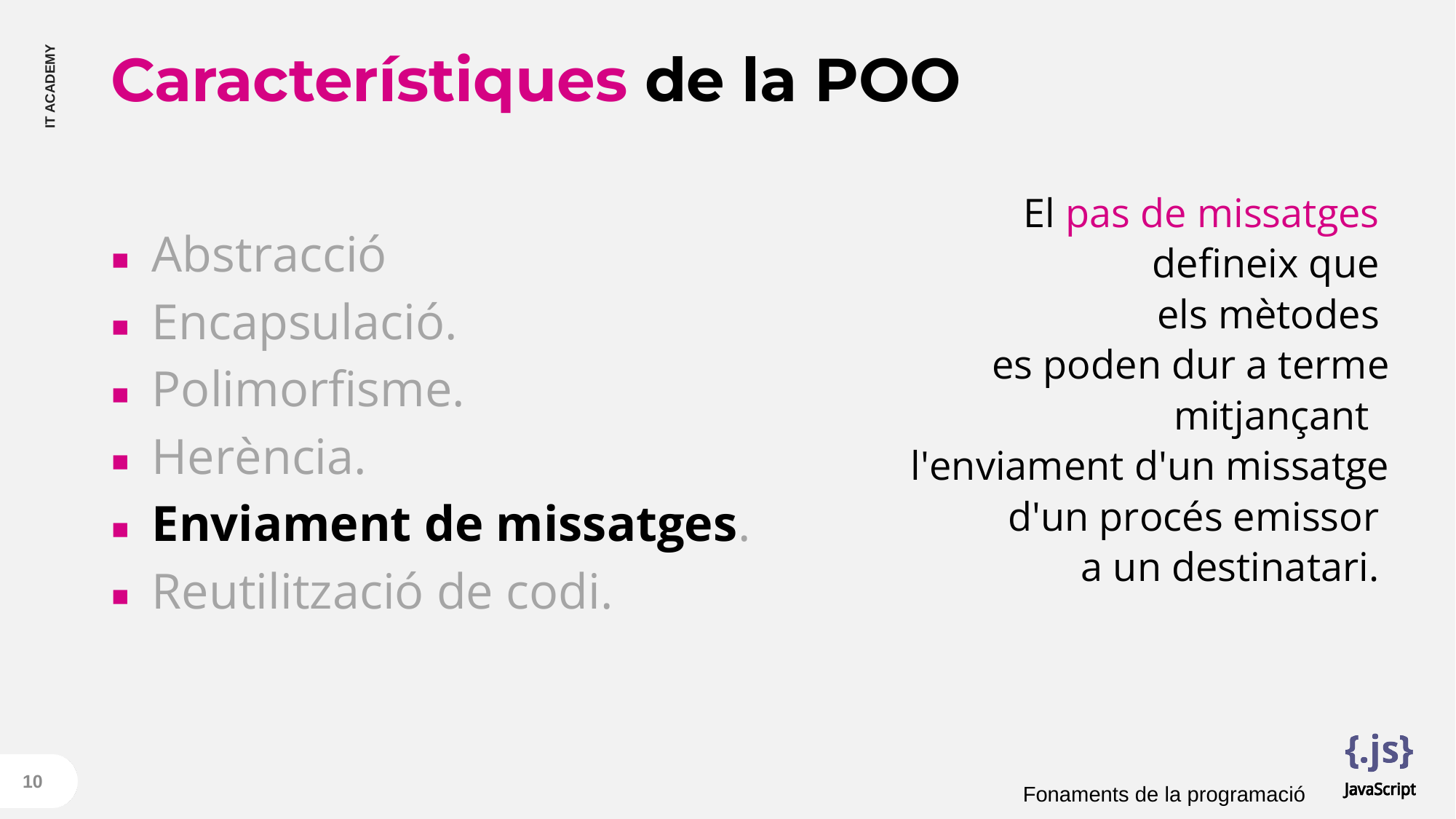

# Característiques de la POO
El pas de missatges
defineix que
els mètodes
es poden dur a terme mitjançant
l'enviament d'un missatge d'un procés emissor
a un destinatari.
Abstracció
Encapsulació.
Polimorfisme.
Herència.
Enviament de missatges.
Reutilització de codi.
10